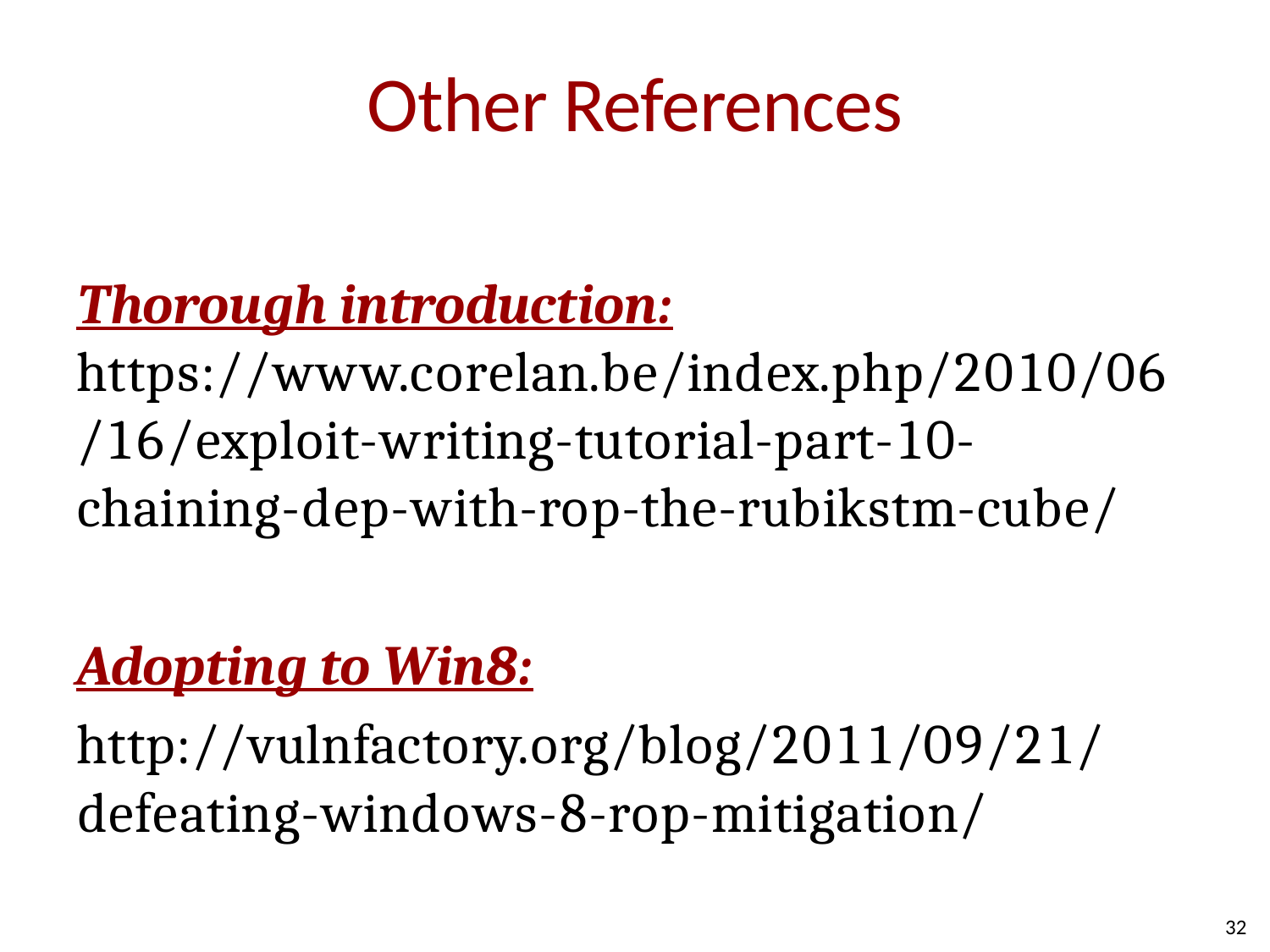

# Other References

Thorough introduction:
https://www.corelan.be/index.php/2010/06/16/exploit-writing-tutorial-part-10-chaining-dep-with-rop-the-rubikstm-cube/

Adopting to Win8:
http://vulnfactory.org/blog/2011/09/21/defeating-windows-8-rop-mitigation/
32